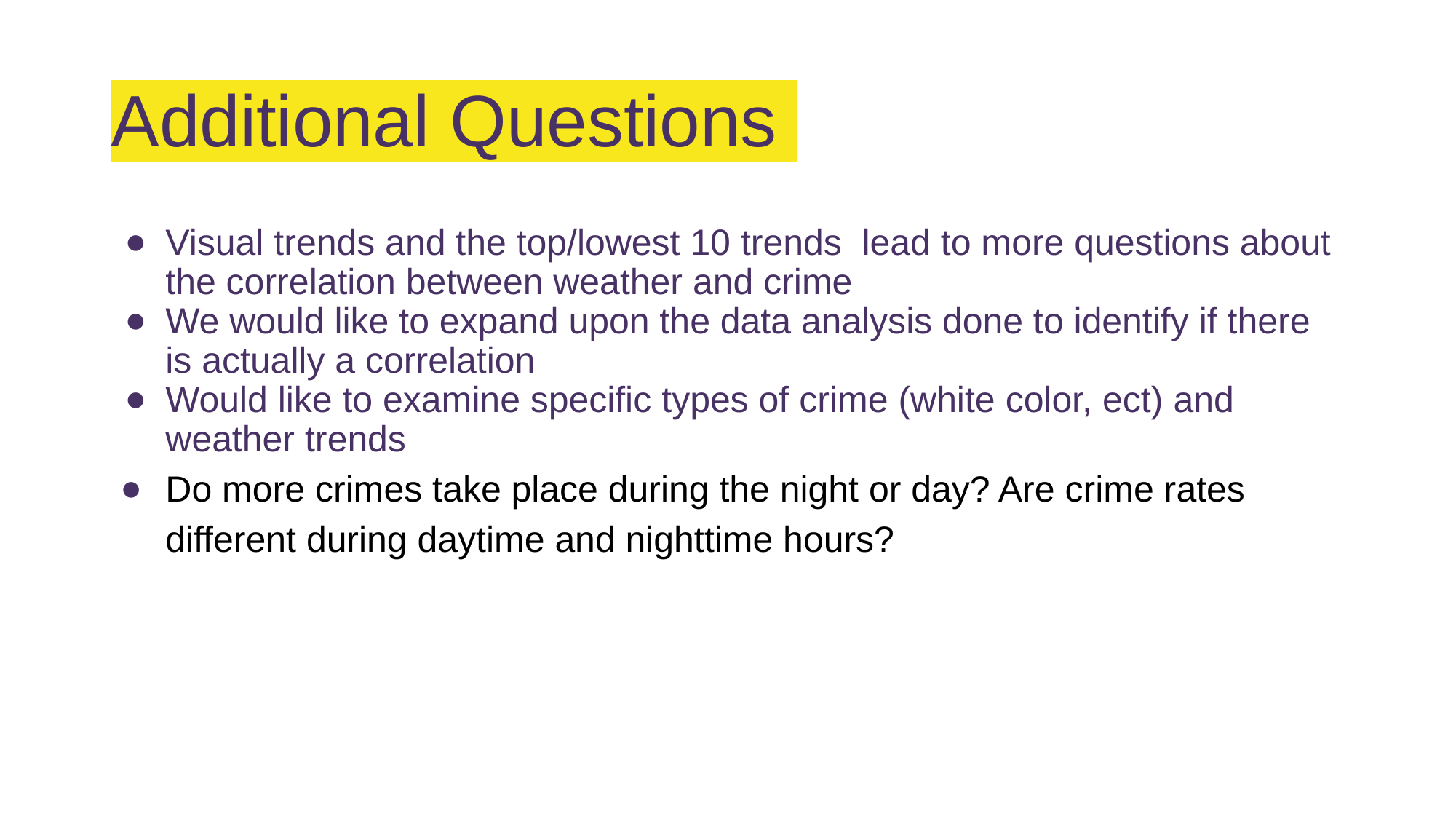

# Additional Questions
Visual trends and the top/lowest 10 trends  lead to more questions about the correlation between weather and crime
We would like to expand upon the data analysis done to identify if there is actually a correlation
Would like to examine specific types of crime (white color, ect) and weather trends
Do more crimes take place during the night or day? Are crime rates different during daytime and nighttime hours?